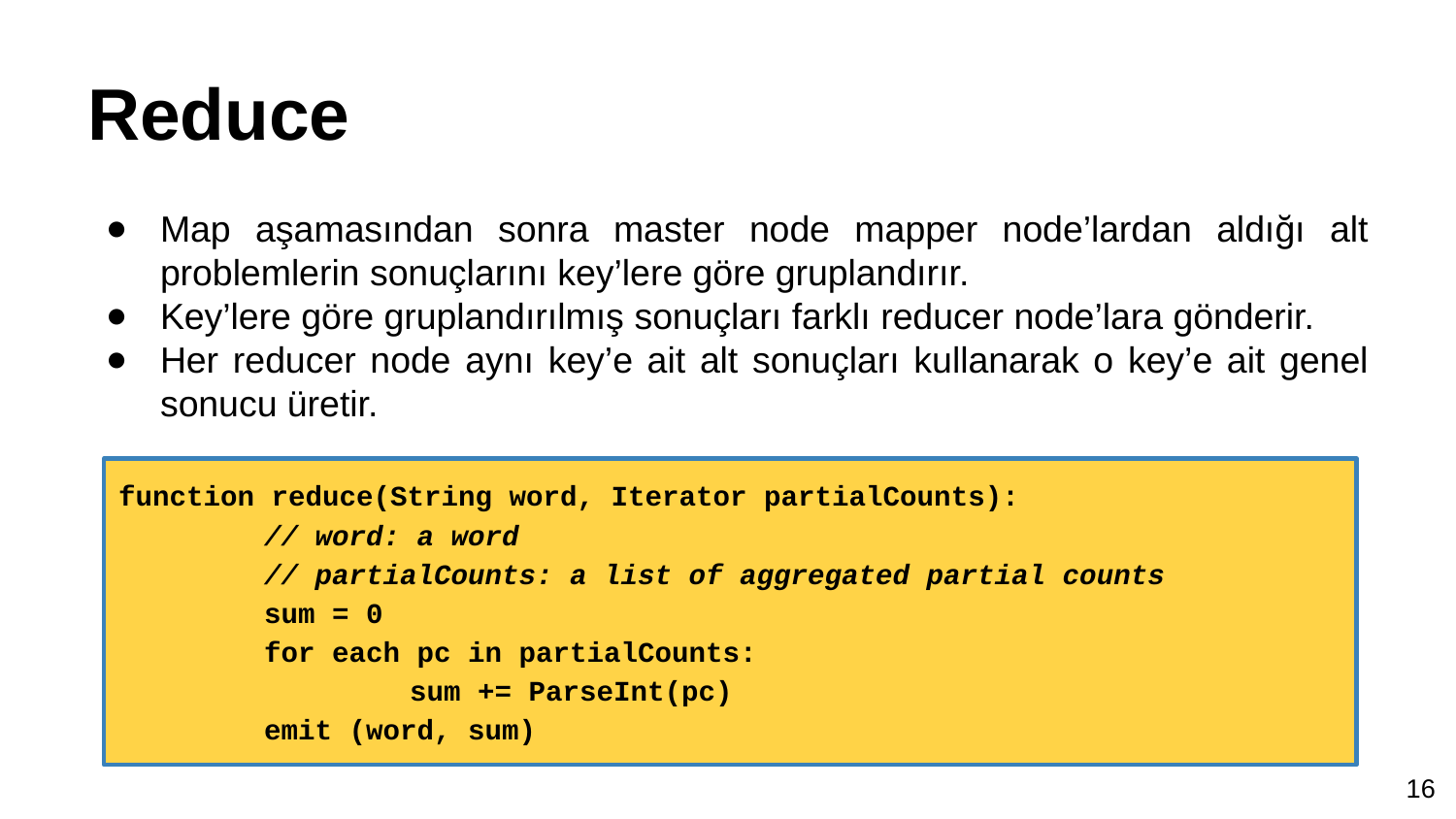

# Reduce
Map aşamasından sonra master node mapper node’lardan aldığı alt problemlerin sonuçlarını key’lere göre gruplandırır.
Key’lere göre gruplandırılmış sonuçları farklı reducer node’lara gönderir.
Her reducer node aynı key’e ait alt sonuçları kullanarak o key’e ait genel sonucu üretir.

function reduce(String word, Iterator partialCounts):
	// word: a word
    	// partialCounts: a list of aggregated partial counts
  	sum = 0
  	for each pc in partialCounts:
  		sum += ParseInt(pc)
  	emit (word, sum)

16